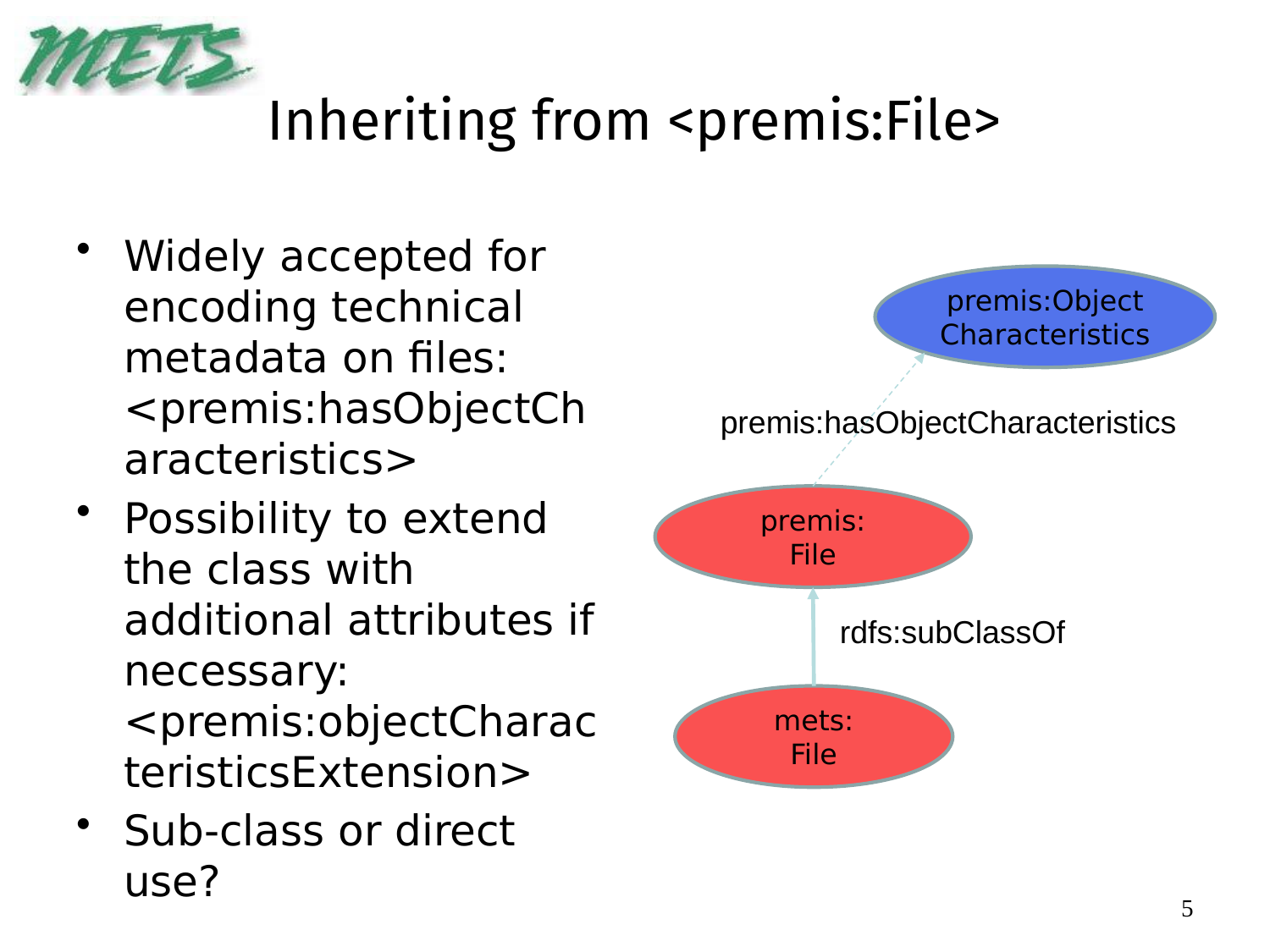

# Inheriting from <premis:File>
Widely accepted for encoding technical metadata on files: <premis:hasObjectCharacteristics>
Possibility to extend the class with additional attributes if necessary: <premis:objectCharacteristicsExtension>
Sub-class or direct use?
premis:Object
Characteristics
premis:hasObjectCharacteristics
premis:
File
rdfs:subClassOf
mets:
File
5